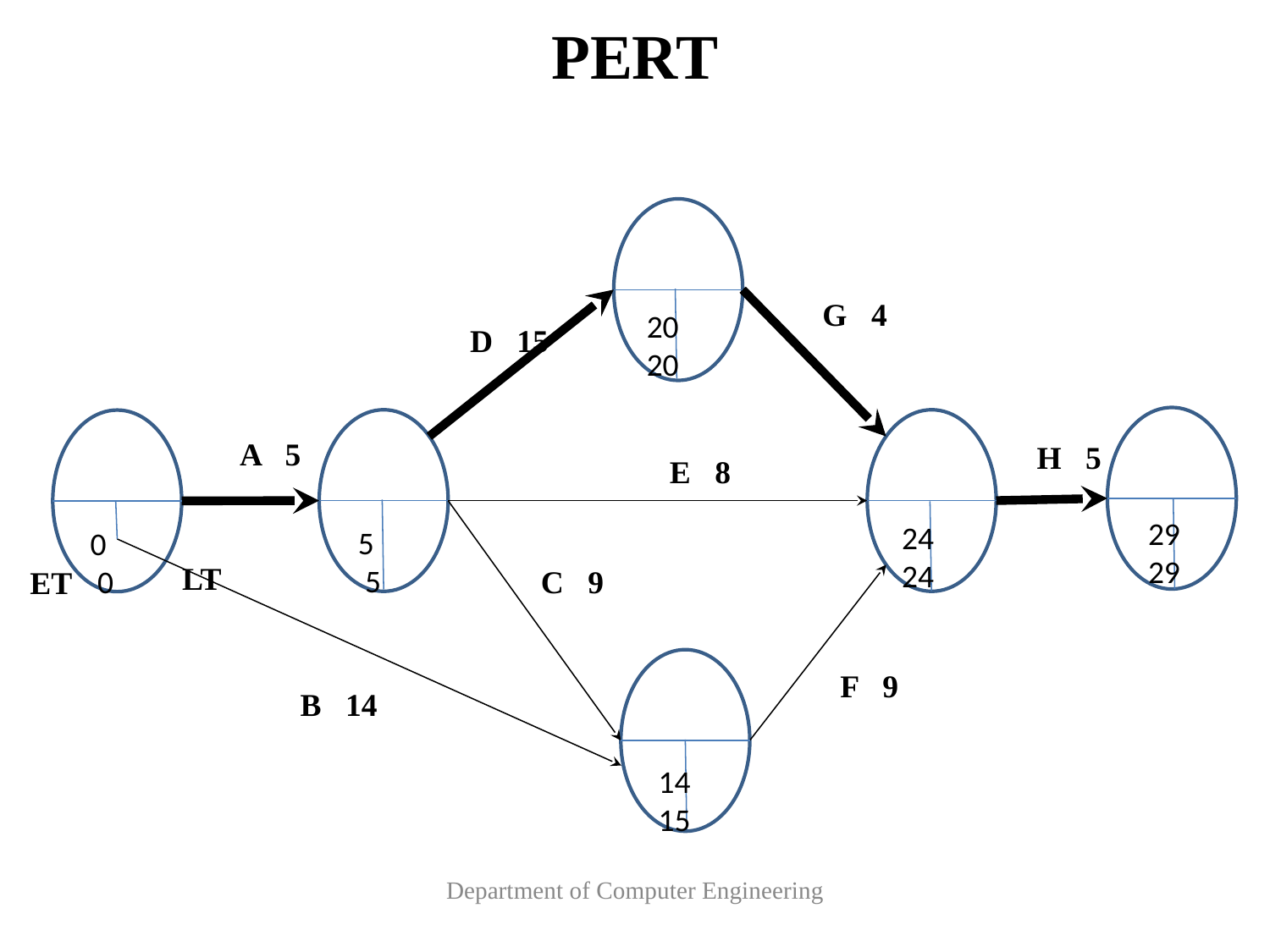

# PERT

G   4
20     20
D   15

0
A   5
H   5
E   8
29    29
24     24
5       5
0       0
LT
C   9
ET

F   9
B   14
14    15
Department of Computer Engineering